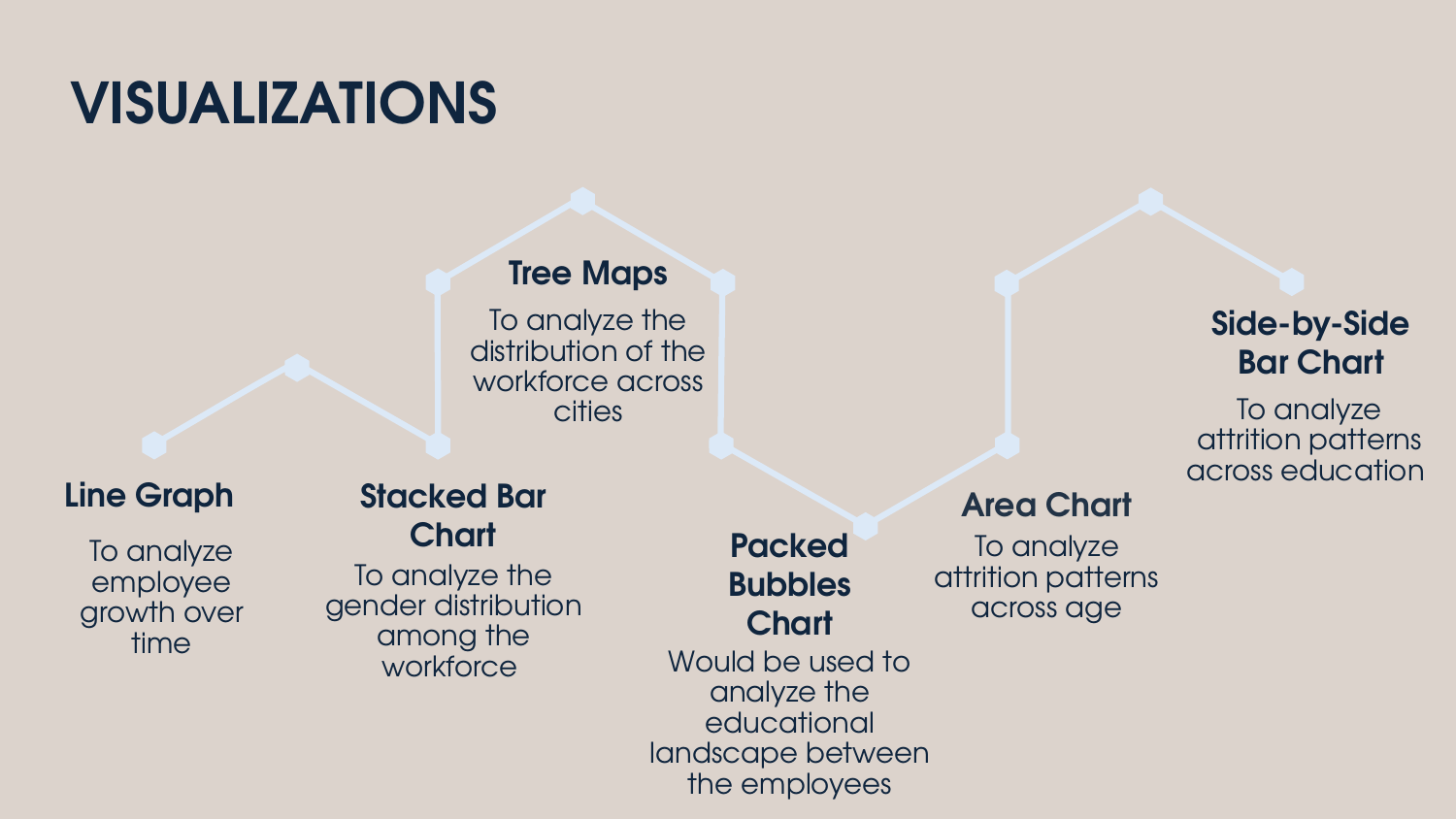

# VISUALIZATIONS
Tree Maps
To analyze the distribution of the workforce across cities
Side-by-Side Bar Chart
To analyze attrition patterns across education
Line Graph
Area Chart
Stacked Bar Chart
To analyze attrition patterns across age
To analyze employee growth over time
To analyze the gender distribution among the workforce
Packed Bubbles Chart
Would be used to analyze the educational landscape between the employees